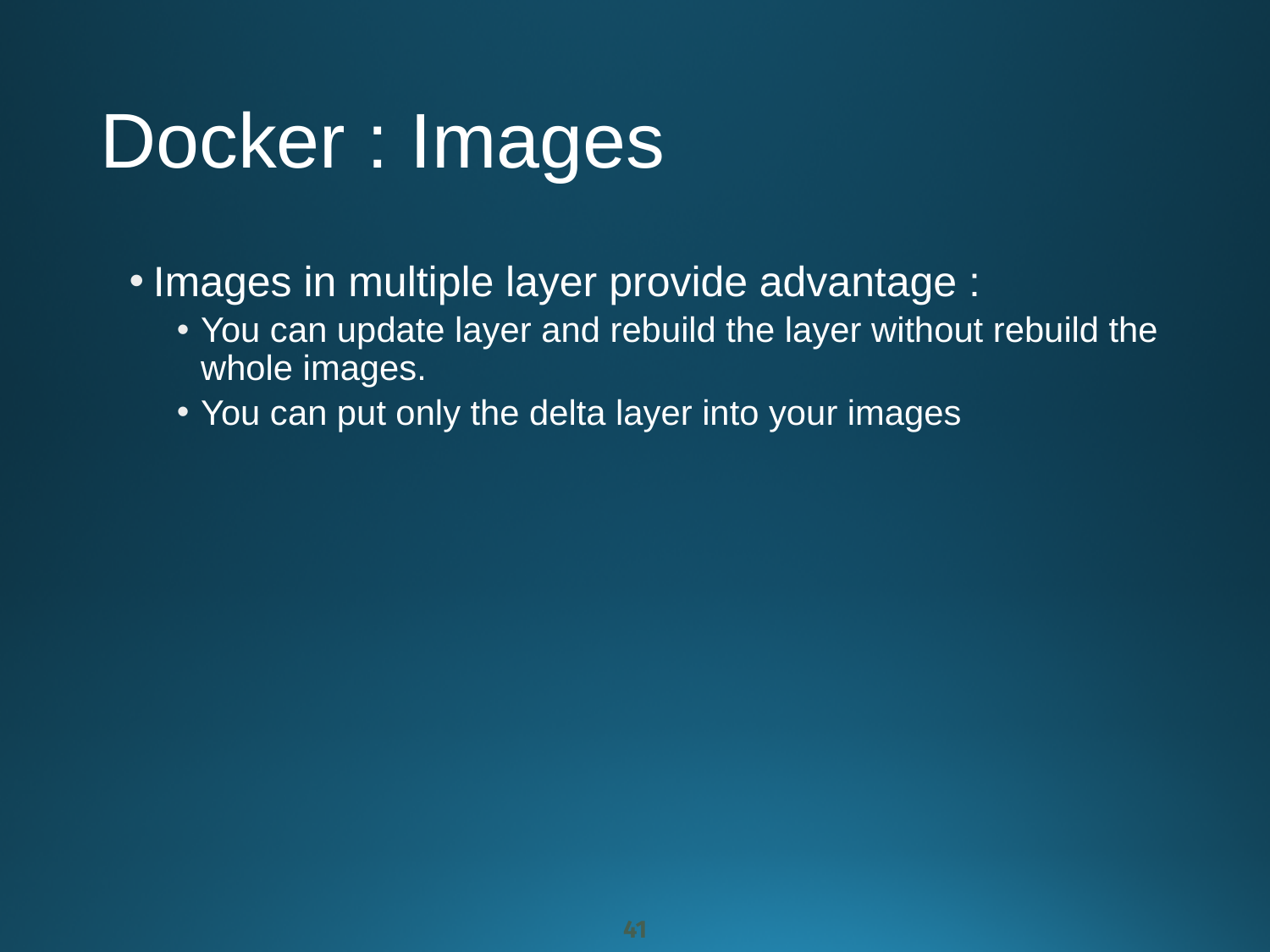

# Docker : Images
Images in multiple layer provide advantage :
You can update layer and rebuild the layer without rebuild the whole images.
You can put only the delta layer into your images